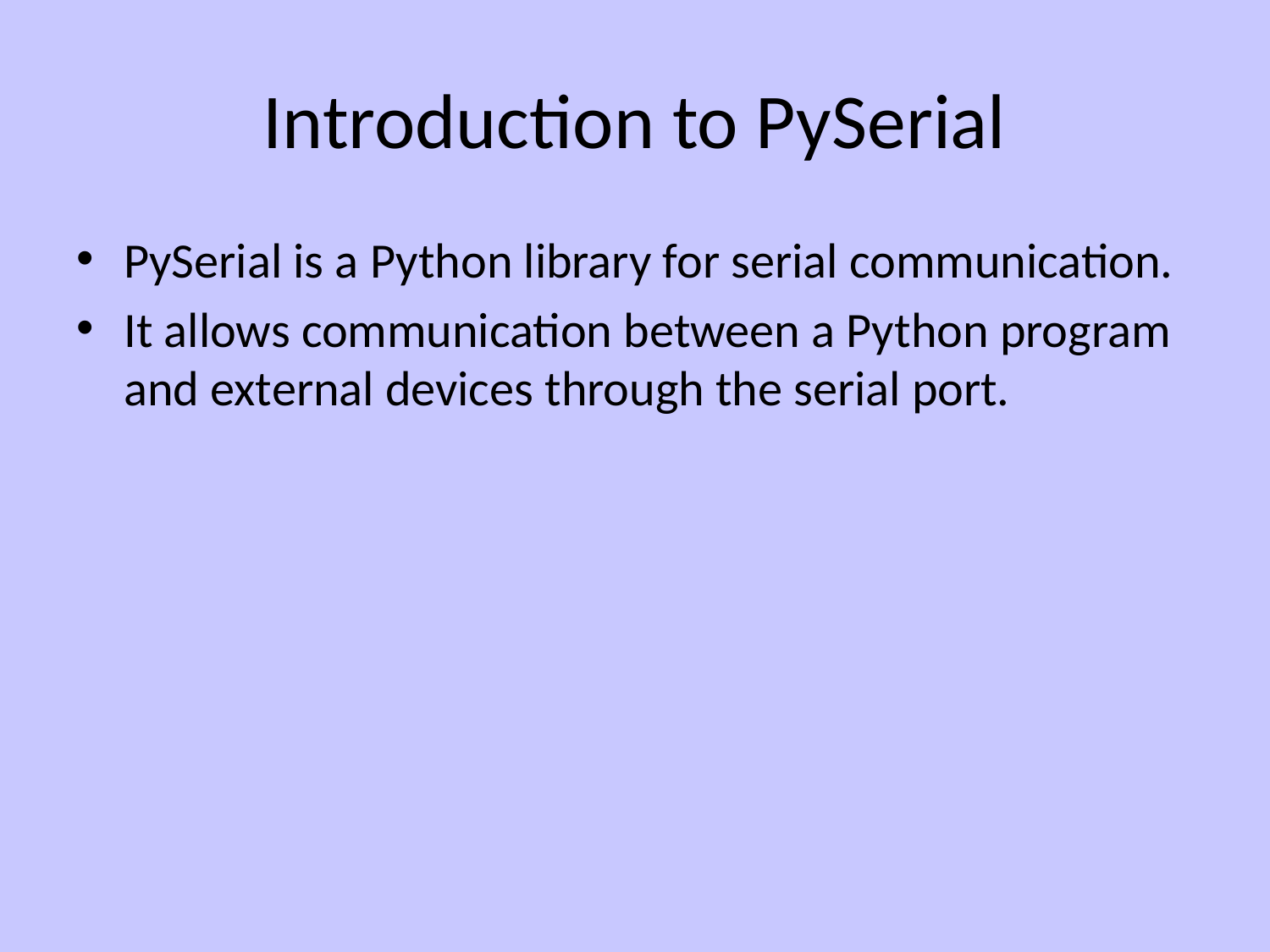

# Introduction to PySerial
PySerial is a Python library for serial communication.
It allows communication between a Python program and external devices through the serial port.